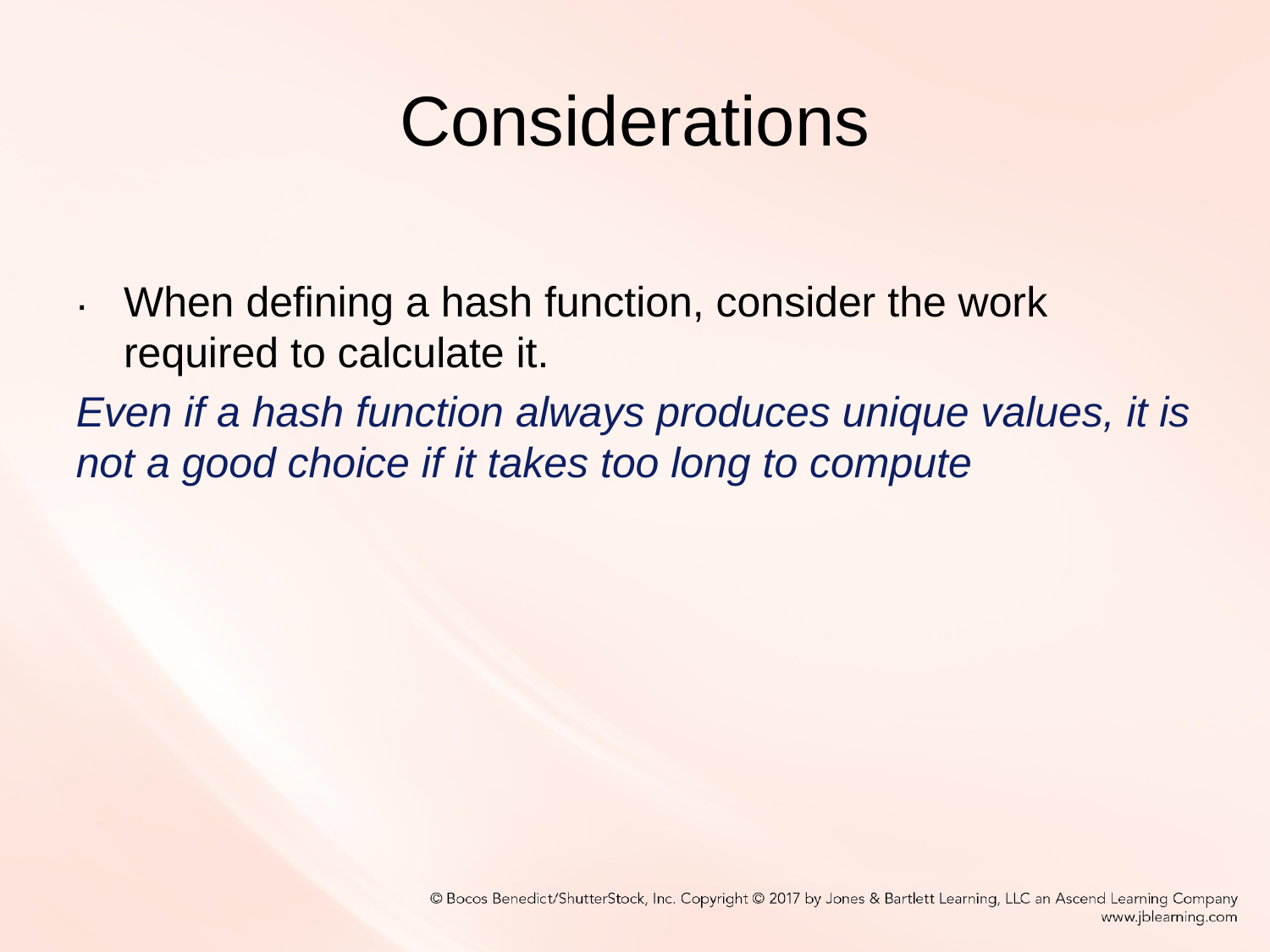

Considerations

When defining a hash function, consider the work required to calculate it.
Even if a hash function always produces unique values, it is not a good choice if it takes too long to compute